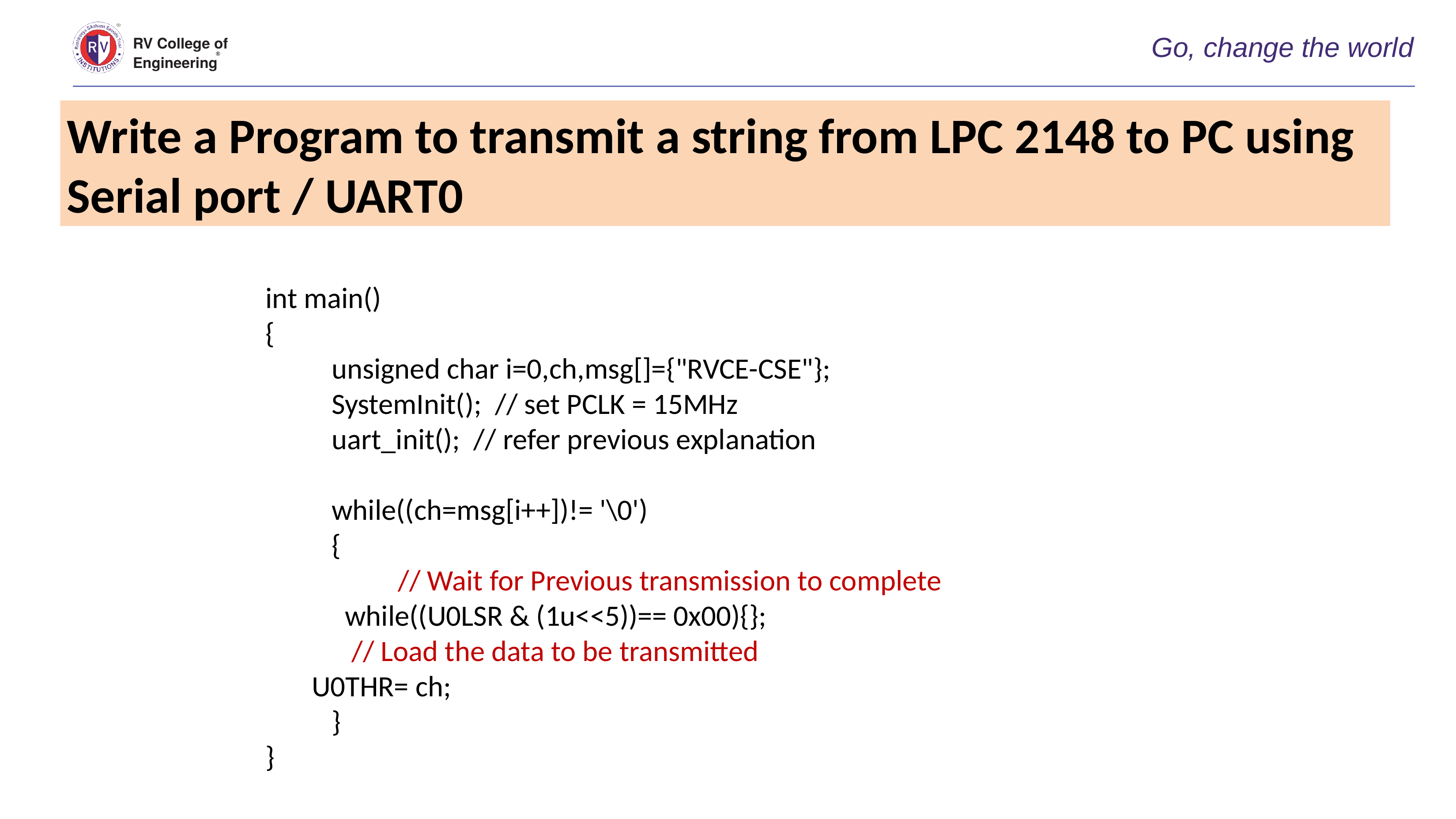

# Go, change the world
RV College of
Engineering

Write a Program to transmit a string from LPC 2148 to PC using Serial port / UART0
int main()
{
	unsigned char i=0,ch,msg[]={"RVCE-CSE"};
	SystemInit();  // set PCLK = 15MHz
	uart_init();  // refer previous explanation

	while((ch=msg[i++])!= '\0')
	{
		// Wait for Previous transmission to complete
	  while((U0LSR & (1u<<5))== 0x00){};
	   // Load the data to be transmitted
       U0THR= ch;
	}
}